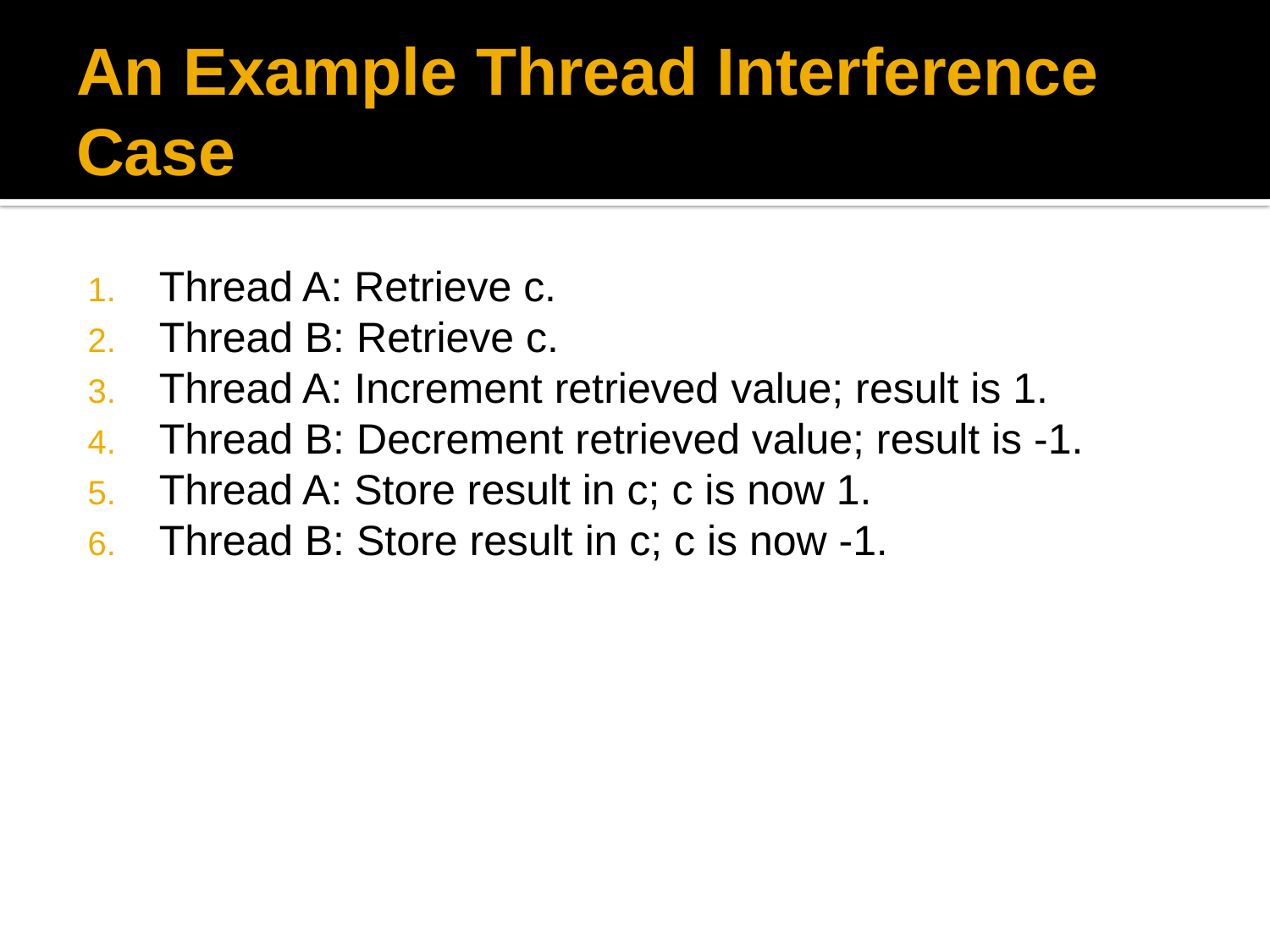

# An Example Thread Interference Case
Thread A: Retrieve c.
Thread B: Retrieve c.
Thread A: Increment retrieved value; result is 1.
Thread B: Decrement retrieved value; result is -1.
Thread A: Store result in c; c is now 1.
Thread B: Store result in c; c is now -1.